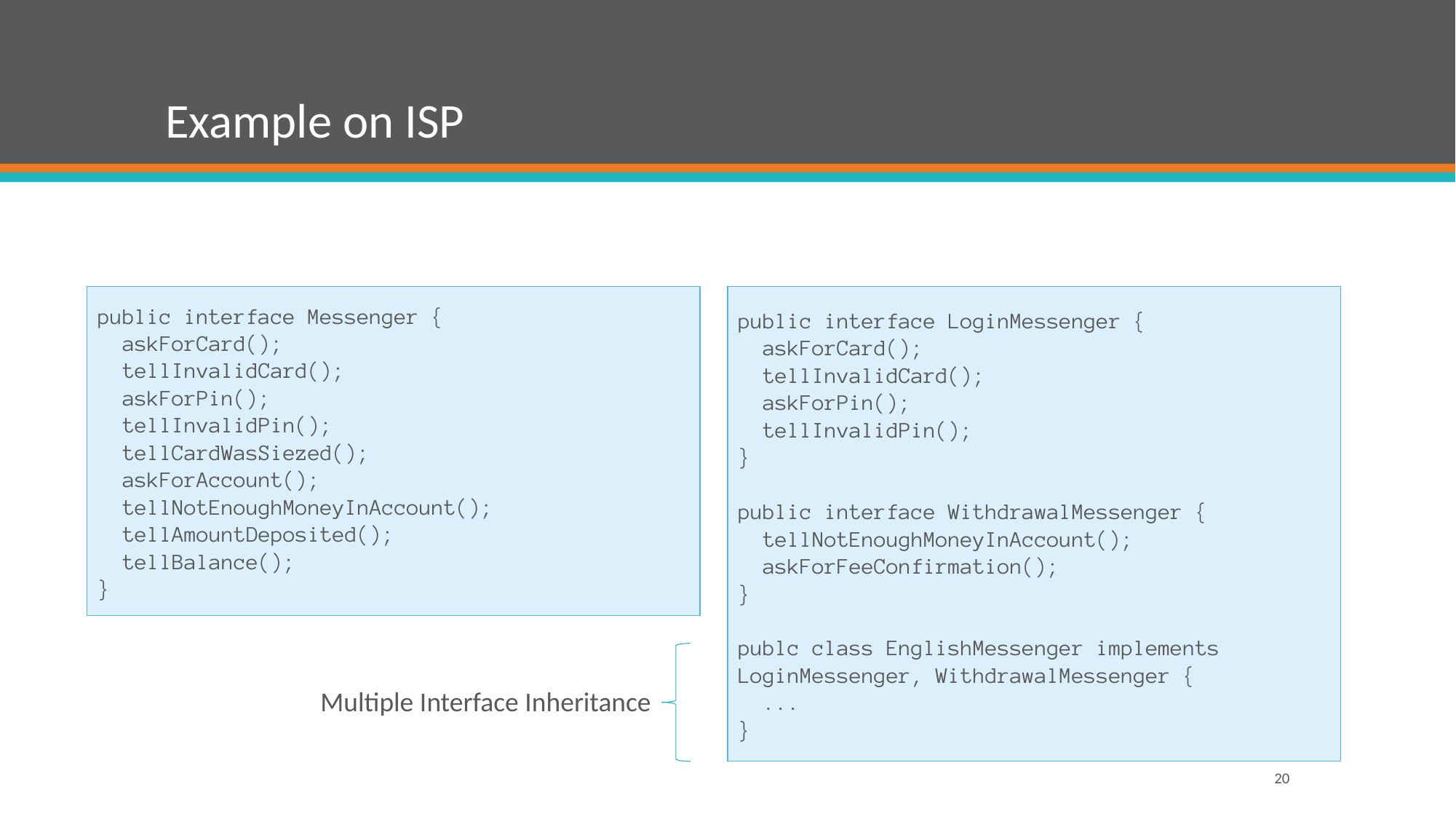

# Example on ISP

public interface LoginMessenger {
  askForCard();
  tellInvalidCard();
  askForPin();
  tellInvalidPin();
}

public interface WithdrawalMessenger {
  tellNotEnoughMoneyInAccount();
  askForFeeConfirmation();
}

publc class EnglishMessenger implements LoginMessenger, WithdrawalMessenger {
  ...
}
public interface Messenger {
  askForCard();
  tellInvalidCard();
  askForPin();
  tellInvalidPin();
  tellCardWasSiezed();
  askForAccount();
  tellNotEnoughMoneyInAccount();
  tellAmountDeposited();
  tellBalance();
}

Multiple Interface Inheritance
20